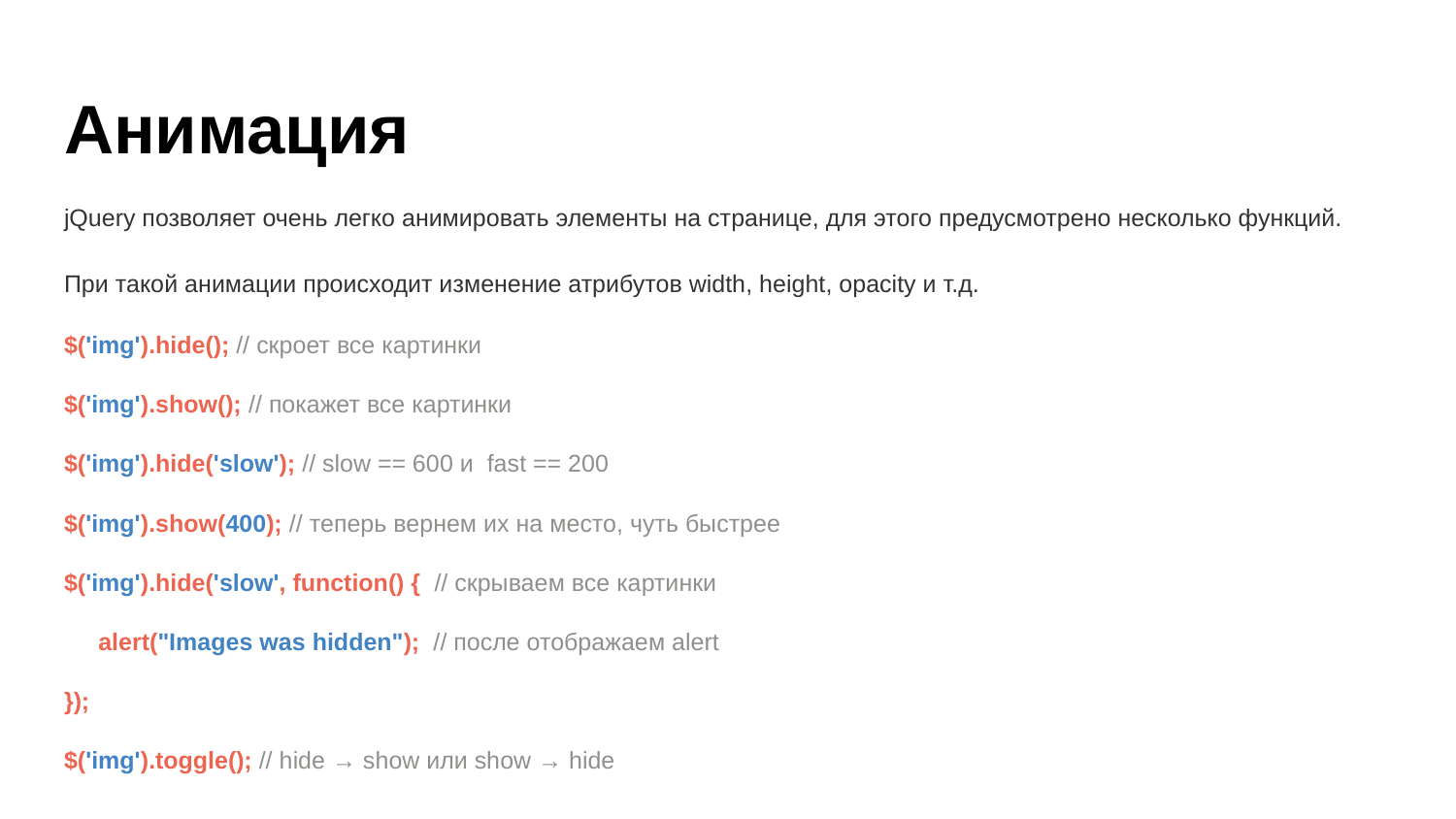

# Анимация
jQuery позволяет очень легко анимировать элементы на странице, для этого предусмотрено несколько функций.
При такой анимации происходит изменение атрибутов width, height, opacity и т.д.
$('img').hide(); // скроет все картинки
$('img').show(); // покажет все картинки
$('img').hide('slow'); // slow == 600 и  fast == 200
$('img').show(400); // теперь вернем их на место, чуть быстрее
$('img').hide('slow', function() {  // скрываем все картинки
     alert("Images was hidden");  // после отображаем alert
});
$('img').toggle(); // hide → show или show → hide